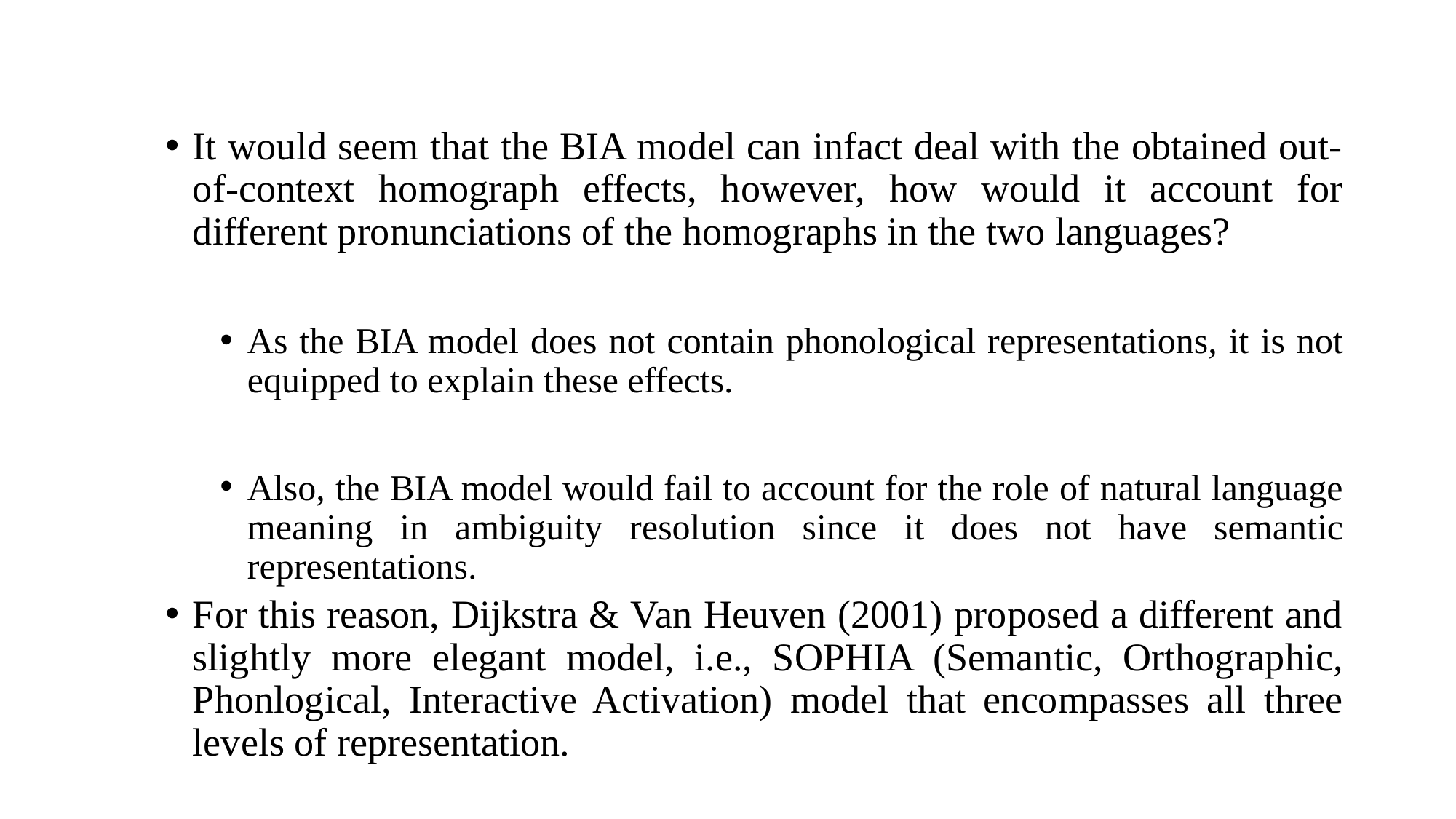

It would seem that the BIA model can infact deal with the obtained out-of-context homograph effects, however, how would it account for different pronunciations of the homographs in the two languages?

As the BIA model does not contain phonological representations, it is not equipped to explain these effects.

Also, the BIA model would fail to account for the role of natural language meaning in ambiguity resolution since it does not have semantic representations.
For this reason, Dijkstra & Van Heuven (2001) proposed a different and slightly more elegant model, i.e., SOPHIA (Semantic, Orthographic, Phonlogical, Interactive Activation) model that encompasses all three levels of representation.